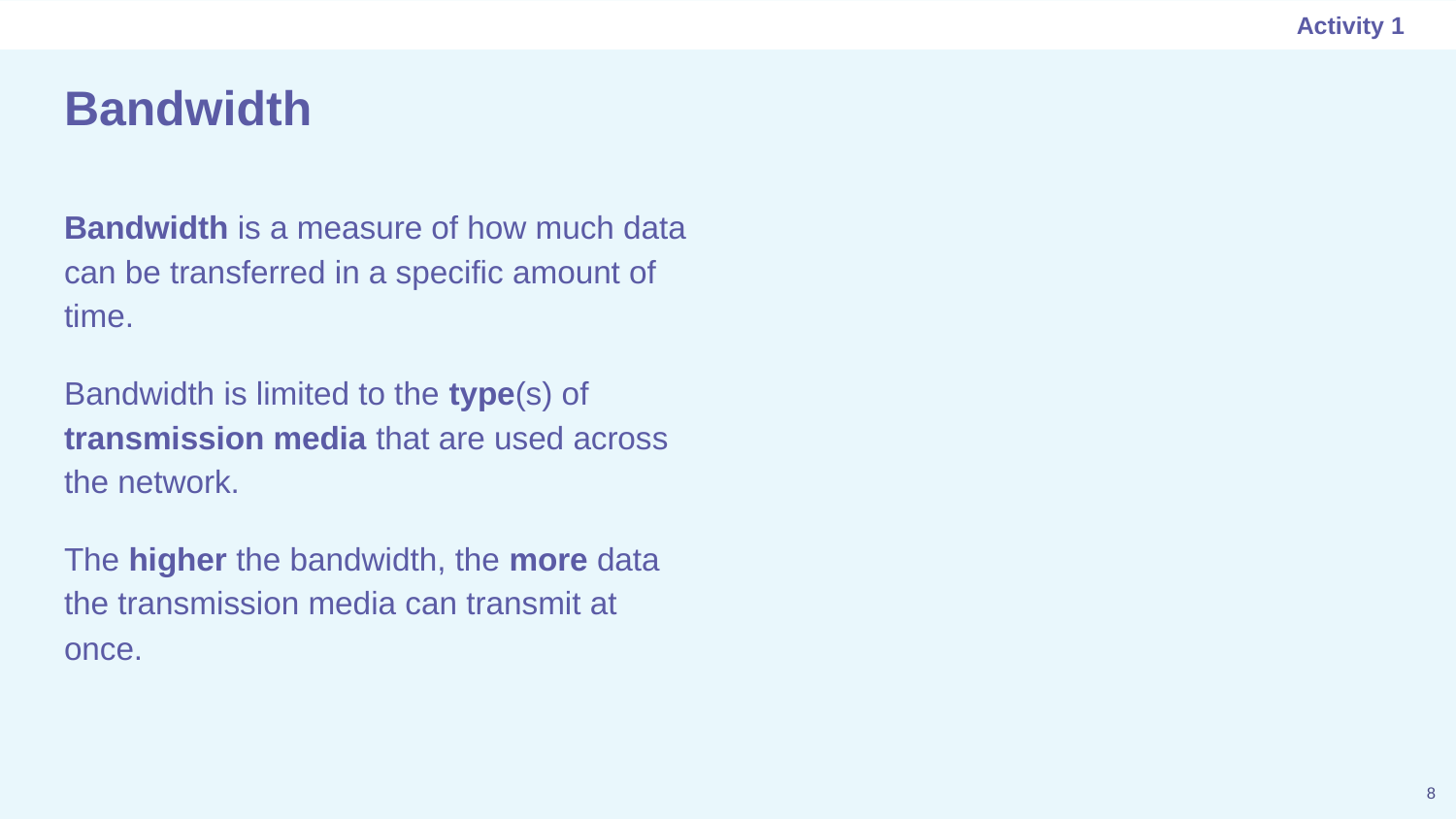

Activity 1
# Bandwidth
Bandwidth is a measure of how much data can be transferred in a specific amount of time.
Bandwidth is limited to the type(s) of transmission media that are used across the network.
The higher the bandwidth, the more data the transmission media can transmit at once.
8